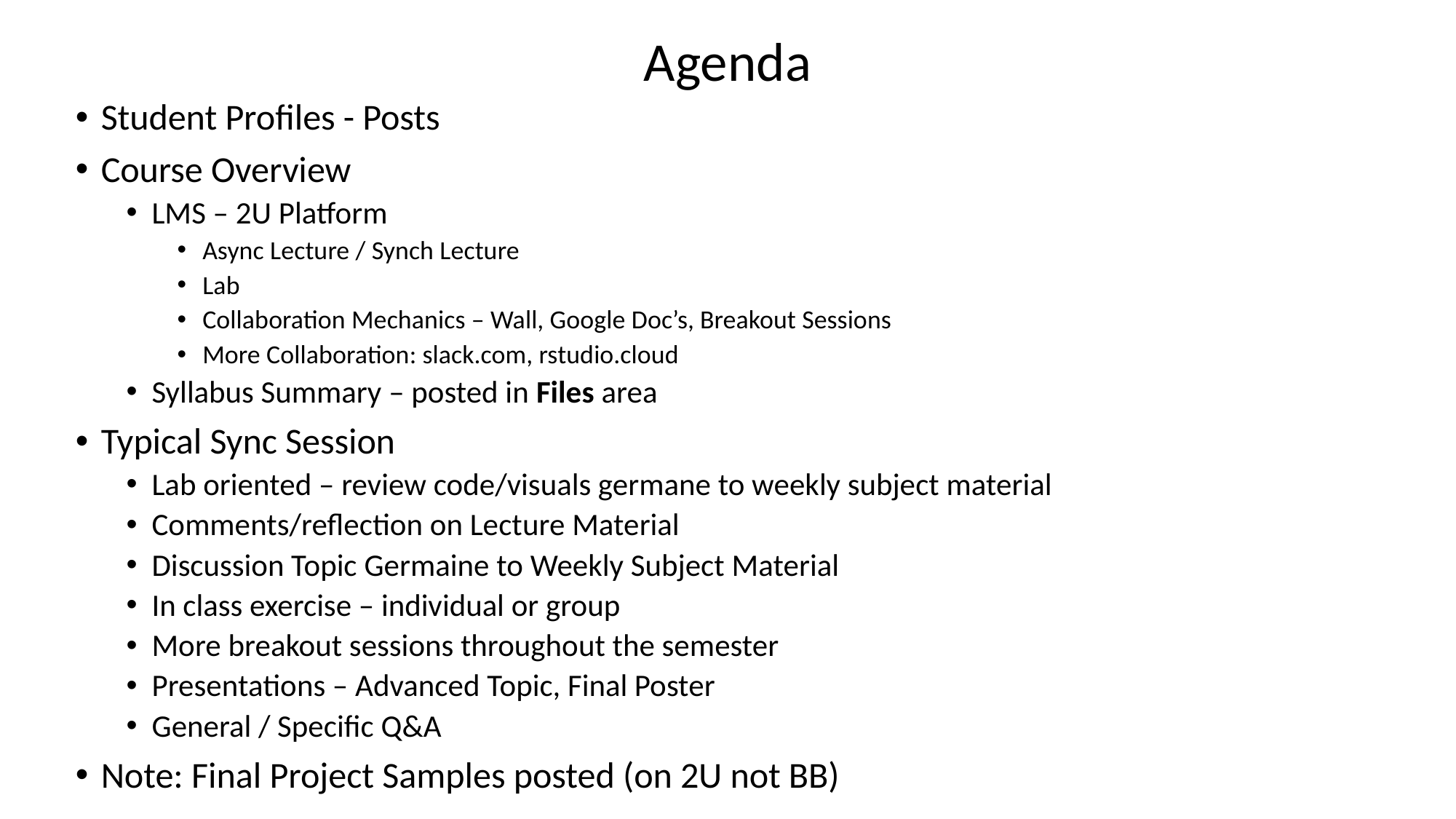

# Agenda
Student Profiles - Posts
Course Overview
LMS – 2U Platform
Async Lecture / Synch Lecture
Lab
Collaboration Mechanics – Wall, Google Doc’s, Breakout Sessions
More Collaboration: slack.com, rstudio.cloud
Syllabus Summary – posted in Files area
Typical Sync Session
Lab oriented – review code/visuals germane to weekly subject material
Comments/reflection on Lecture Material
Discussion Topic Germaine to Weekly Subject Material
In class exercise – individual or group
More breakout sessions throughout the semester
Presentations – Advanced Topic, Final Poster
General / Specific Q&A
Note: Final Project Samples posted (on 2U not BB)